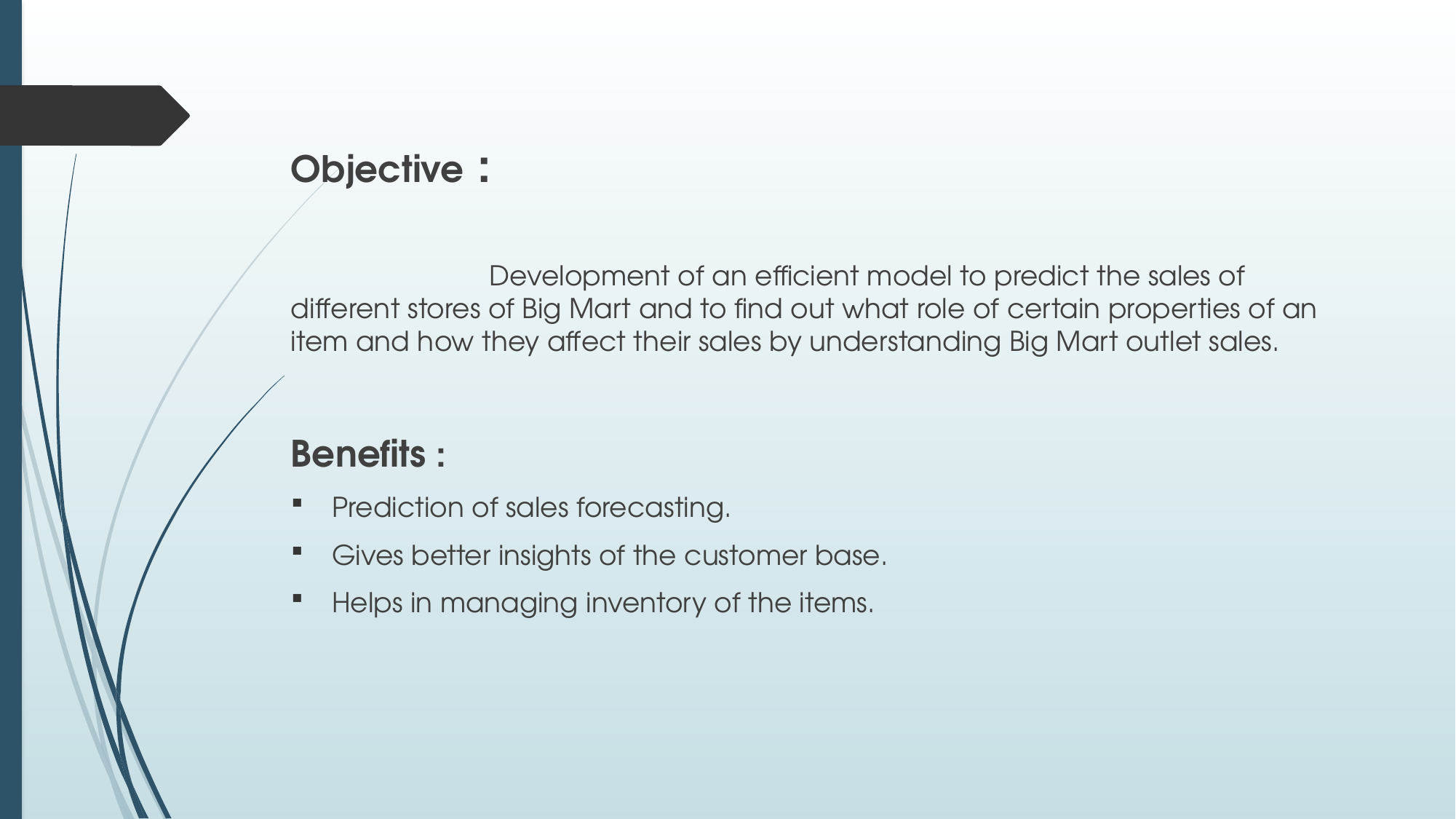

Objective :

                          Development of an efficient model to predict the sales of different stores of Big Mart and to find out what role of certain properties of an item and how they affect their sales by understanding Big Mart outlet sales.

Benefits :
Prediction of sales forecasting.
Gives better insights of the customer base.
Helps in managing inventory of the items.